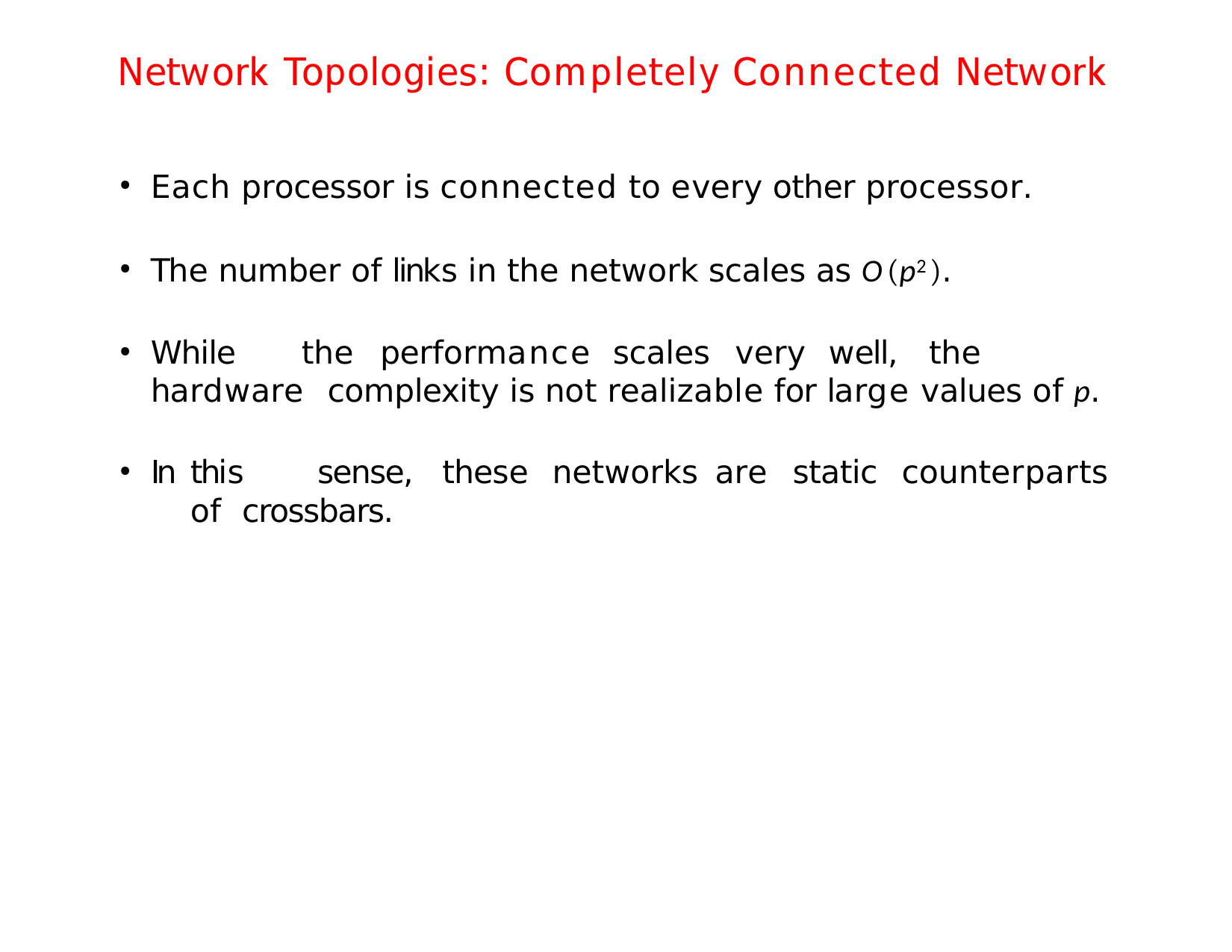

# Network Topologies: Completely Connected Network
Each processor is connected to every other processor.
The number of links in the network scales as O(p2).
While	the	performance	scales	very	well,	the	hardware  complexity is not realizable for large values of p.

In	this	sense,	these	networks	are	static	counterparts	of  crossbars.